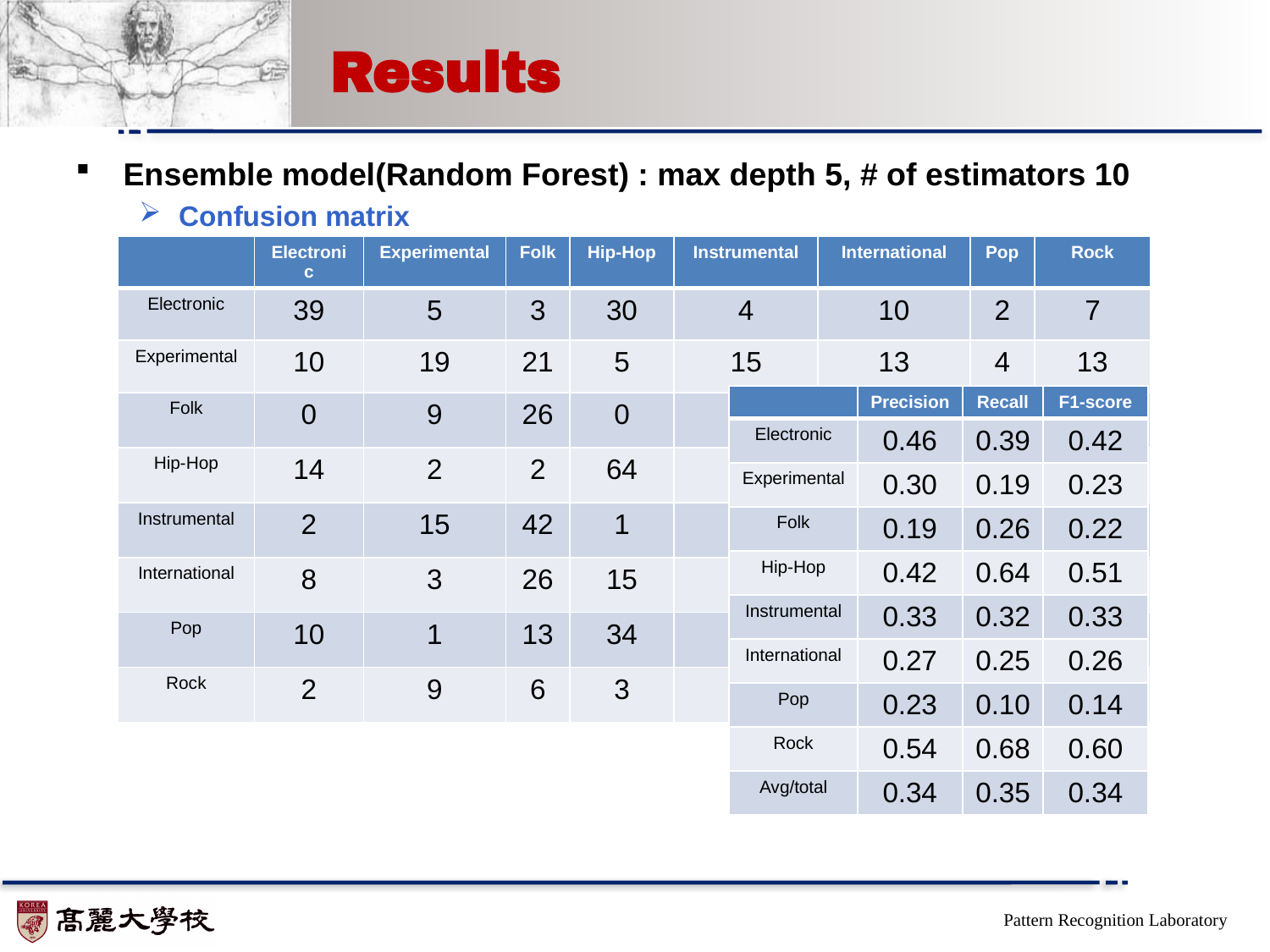

# Results
Ensemble model(Random Forest) : max depth 5, # of estimators 10
Confusion matrix

Accuracy rate : 0.35

|  | Electronic | Experimental | Folk | Hip-Hop | Instrumental | International | Pop | Rock |
| --- | --- | --- | --- | --- | --- | --- | --- | --- |
| Electronic | 39 | 5 | 3 | 30 | 4 | 10 | 2 | 7 |
| Experimental | 10 | 19 | 21 | 5 | 15 | 13 | 4 | 13 |
| Folk | 0 | 9 | 26 | 0 | 28 | 15 | 12 | 10 |
| Hip-Hop | 14 | 2 | 2 | 64 | 1 | 6 | 3 | 8 |
| Instrumental | 2 | 15 | 42 | 1 | 32 | 5 | 2 | 1 |
| International | 8 | 3 | 26 | 15 | 6 | 25 | 6 | 11 |
| Pop | 10 | 1 | 13 | 34 | 6 | 17 | 10 | 9 |
| Rock | 2 | 9 | 6 | 3 | 4 | 3 | 5 | 68 |
|  | Precision | Recall | F1-score |
| --- | --- | --- | --- |
| Electronic | 0.46 | 0.39 | 0.42 |
| Experimental | 0.30 | 0.19 | 0.23 |
| Folk | 0.19 | 0.26 | 0.22 |
| Hip-Hop | 0.42 | 0.64 | 0.51 |
| Instrumental | 0.33 | 0.32 | 0.33 |
| International | 0.27 | 0.25 | 0.26 |
| Pop | 0.23 | 0.10 | 0.14 |
| Rock | 0.54 | 0.68 | 0.60 |
| Avg/total | 0.34 | 0.35 | 0.34 |